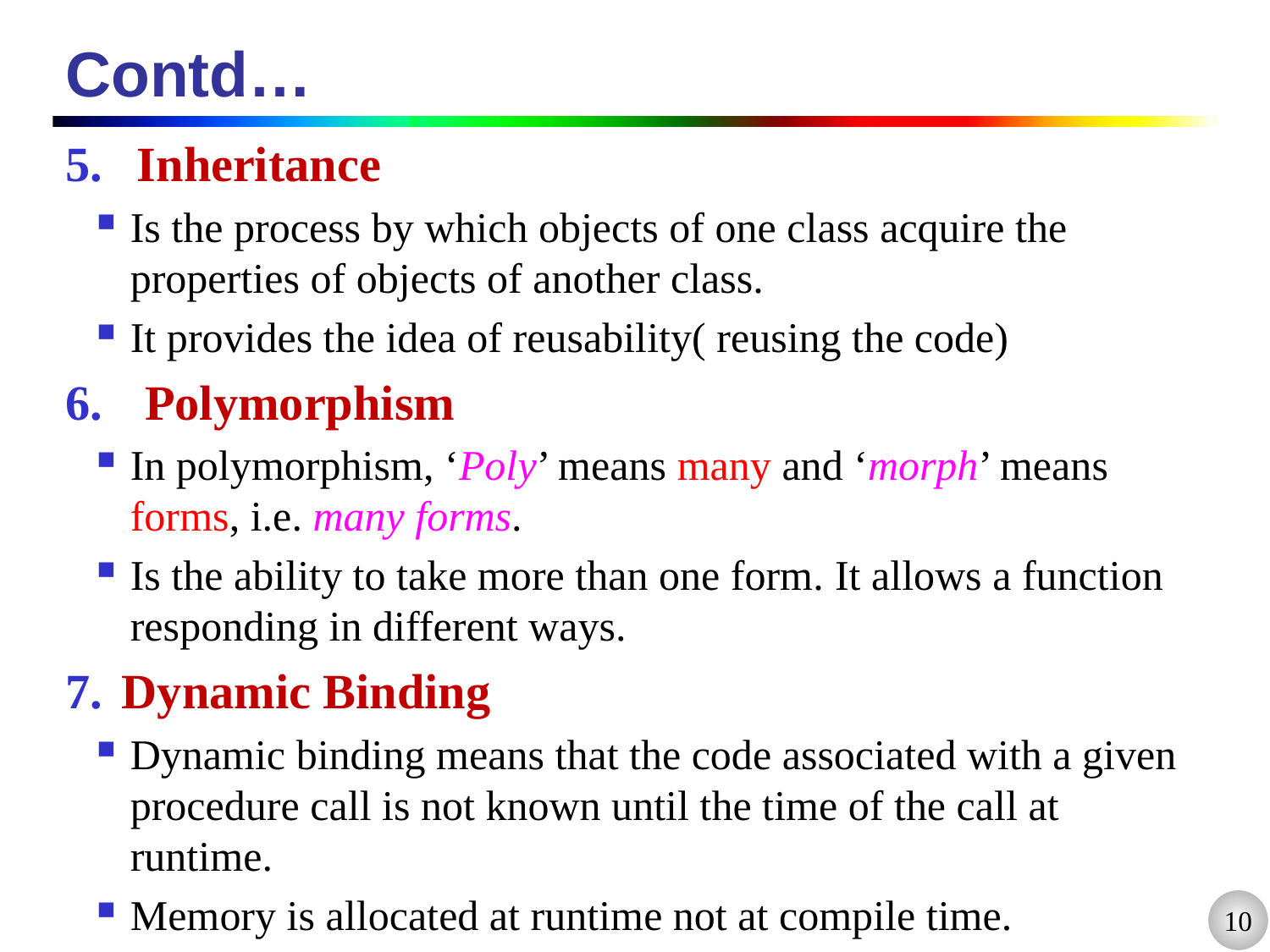

# Contd…
Inheritance
Is the process by which objects of one class acquire the properties of objects of another class.
It provides the idea of reusability( reusing the code)
Polymorphism
In polymorphism, ‘Poly’ means many and ‘morph’ means forms, i.e. many forms.
Is the ability to take more than one form. It allows a function responding in different ways.
Dynamic Binding
Dynamic binding means that the code associated with a given procedure call is not known until the time of the call at runtime.
Memory is allocated at runtime not at compile time.